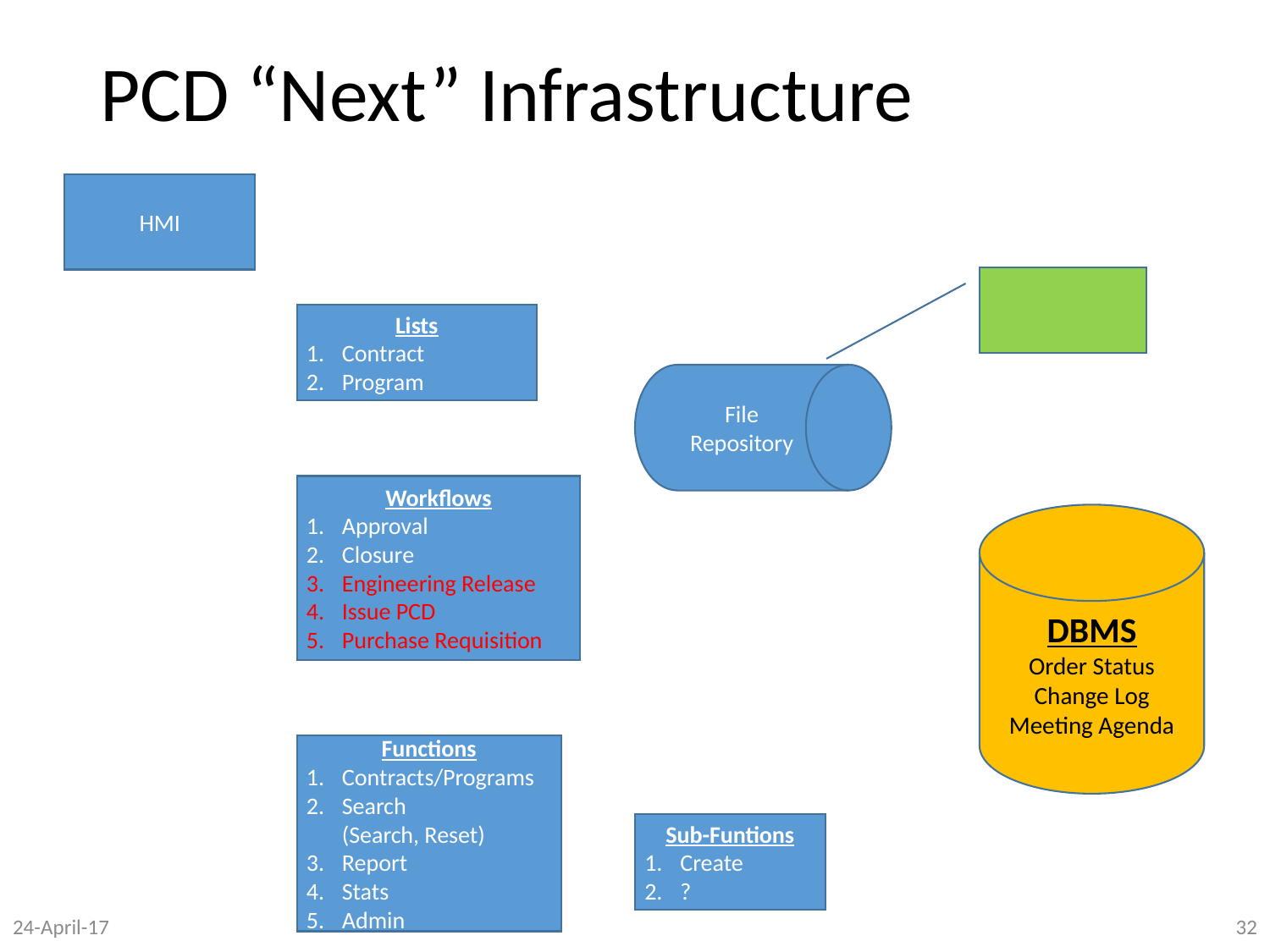

# PCD “Next” Infrastructure
HMI

Lists
Contract
Program
File Repository
Workflows
Approval
Closure
Engineering Release
Issue PCD
Purchase Requisition
DBMS
Order Status
Change Log
Meeting Agenda
Functions
Contracts/Programs
Search
(Search, Reset)
Report
Stats
Admin
Sub-Funtions
Create
?
24-April-17

32